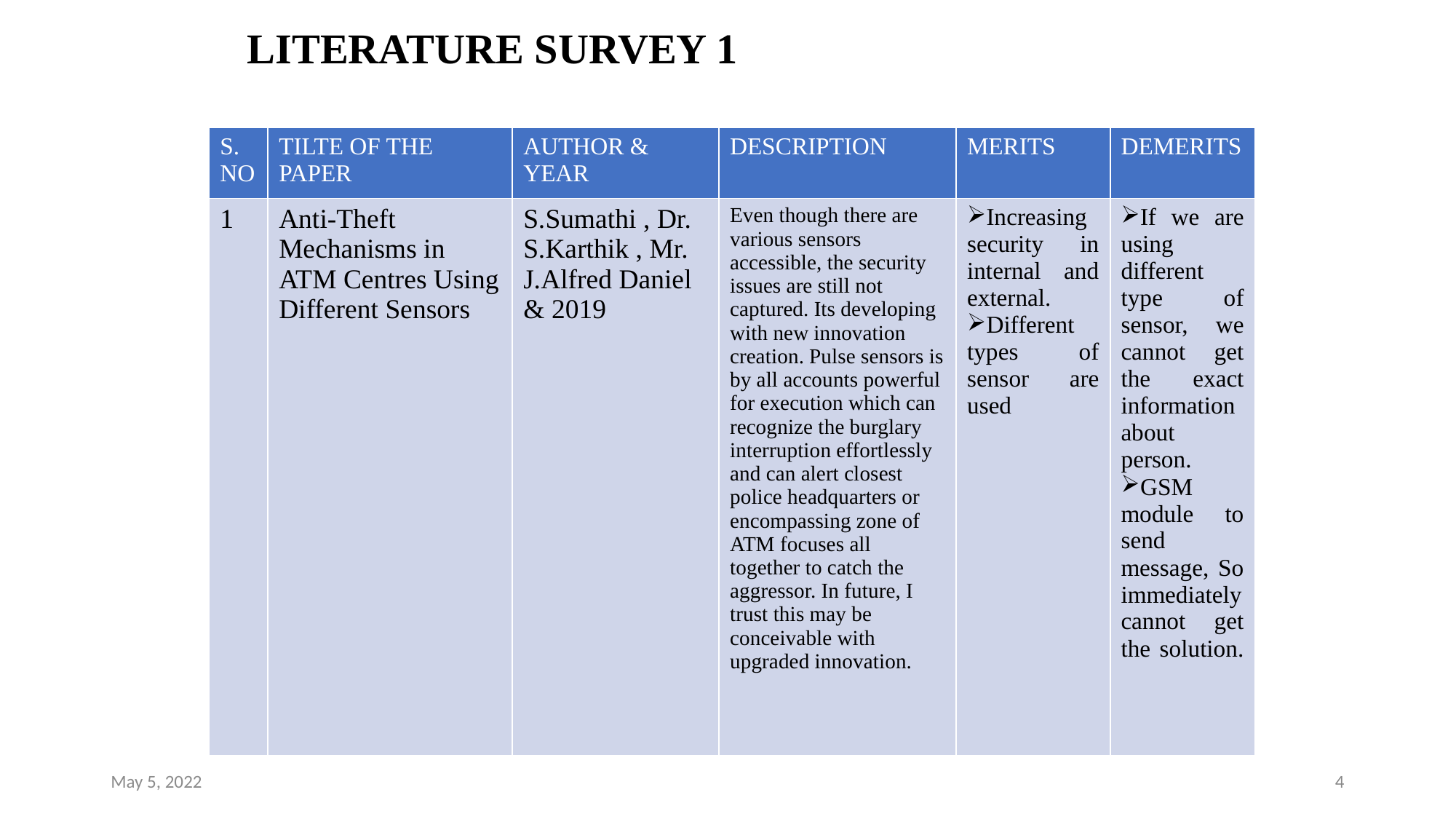

# LITERATURE SURVEY 1
| S. NO | TILTE OF THE PAPER | AUTHOR & YEAR | DESCRIPTION | MERITS | DEMERITS |
| --- | --- | --- | --- | --- | --- |
| 1 | Anti-Theft Mechanisms in ATM Centres Using Different Sensors | S.Sumathi , Dr. S.Karthik , Mr. J.Alfred Daniel & 2019 | Even though there are various sensors accessible, the security issues are still not captured. Its developing with new innovation creation. Pulse sensors is by all accounts powerful for execution which can recognize the burglary interruption effortlessly and can alert closest police headquarters or encompassing zone of ATM focuses all together to catch the aggressor. In future, I trust this may be conceivable with upgraded innovation. | Increasing security in internal and external. Different types of sensor are used | If we are using different type of sensor, we cannot get the exact information about person. GSM module to send message, So immediately cannot get the solution. |
May 5, 2022
4